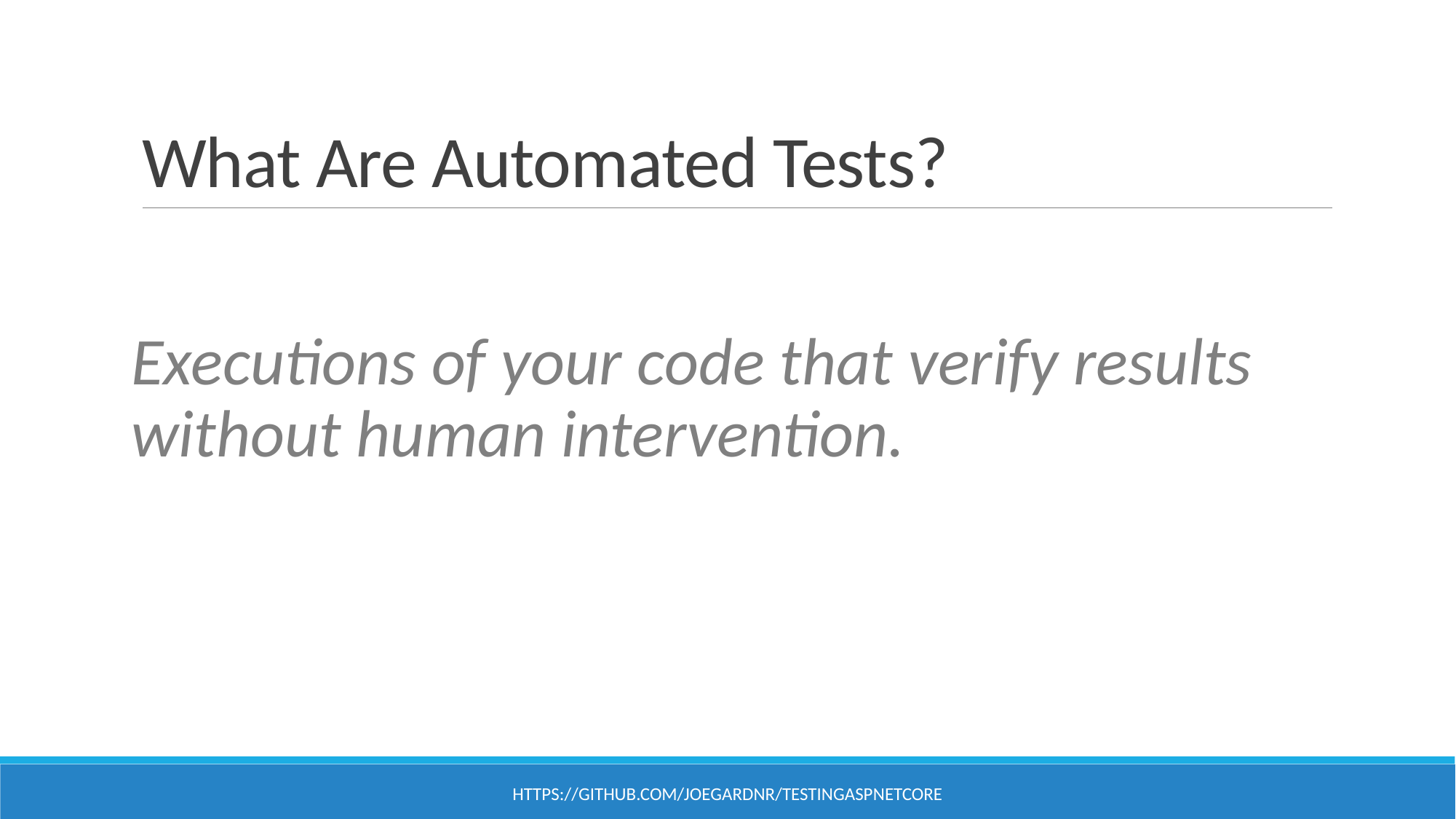

# What Are Automated Tests?

Executions of your code that verify results without human intervention.
https://github.com/joegardnr/TestingAspNetCore